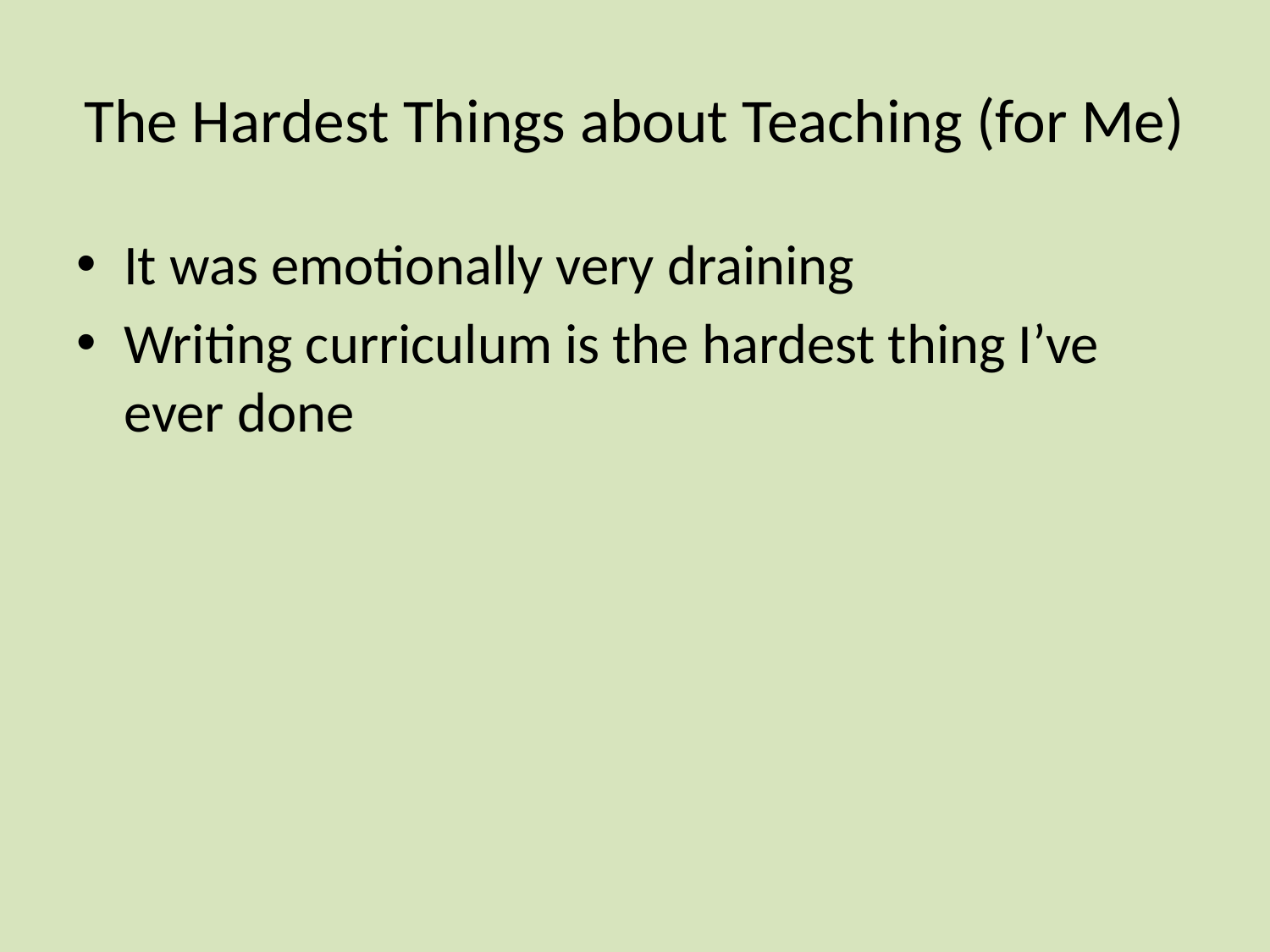

# The Hardest Things about Teaching (for Me)
It was emotionally very draining
Writing curriculum is the hardest thing I’ve ever done